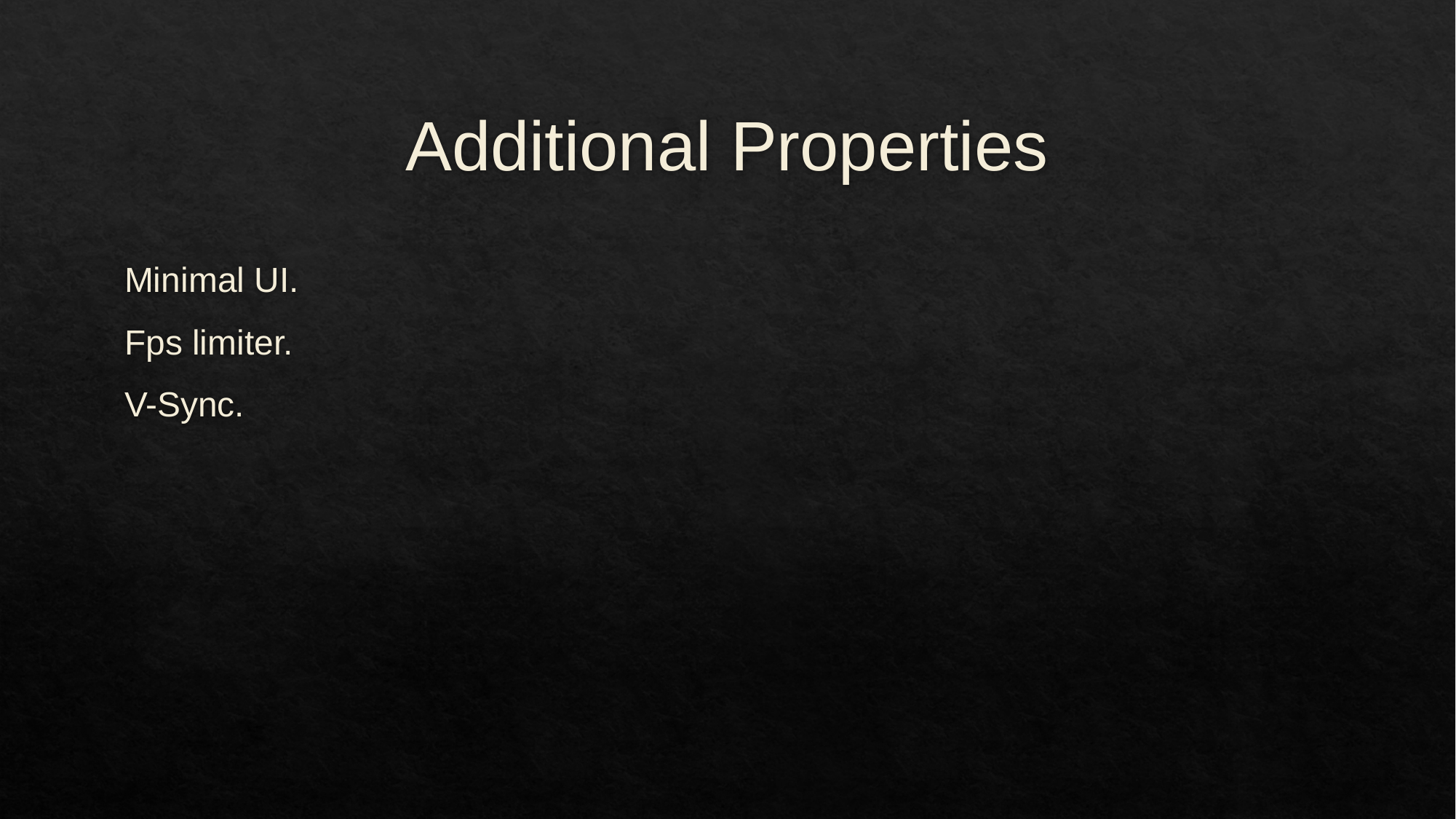

# Additional Properties
Minimal UI.
Fps limiter.
V-Sync.